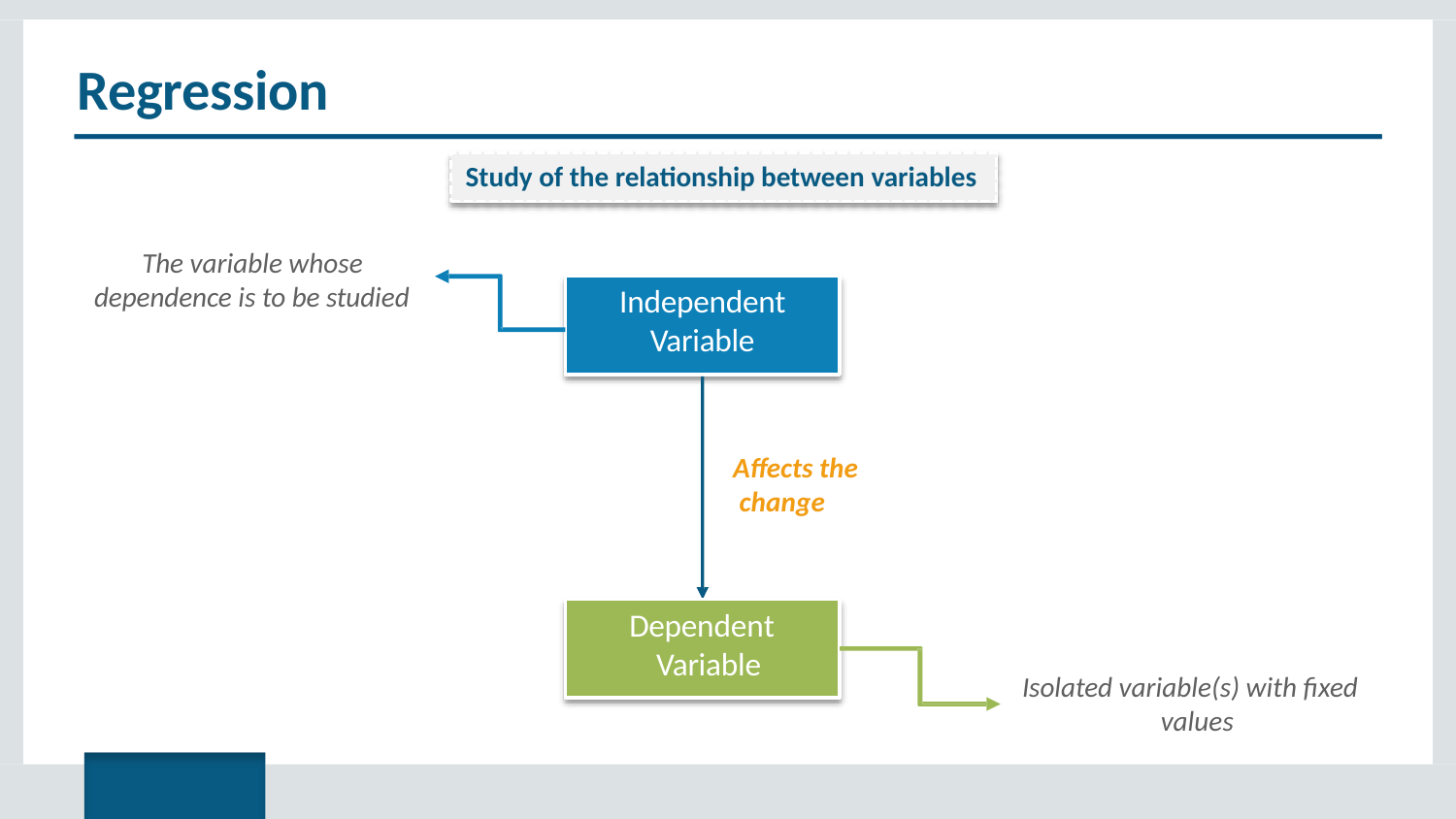

# Regression

Study of the relationship between variables
The variable whose  dependence is to be studied

Independent
Variable

Affects the  change

Dependent  Variable

Isolated variable(s) with fixed  values